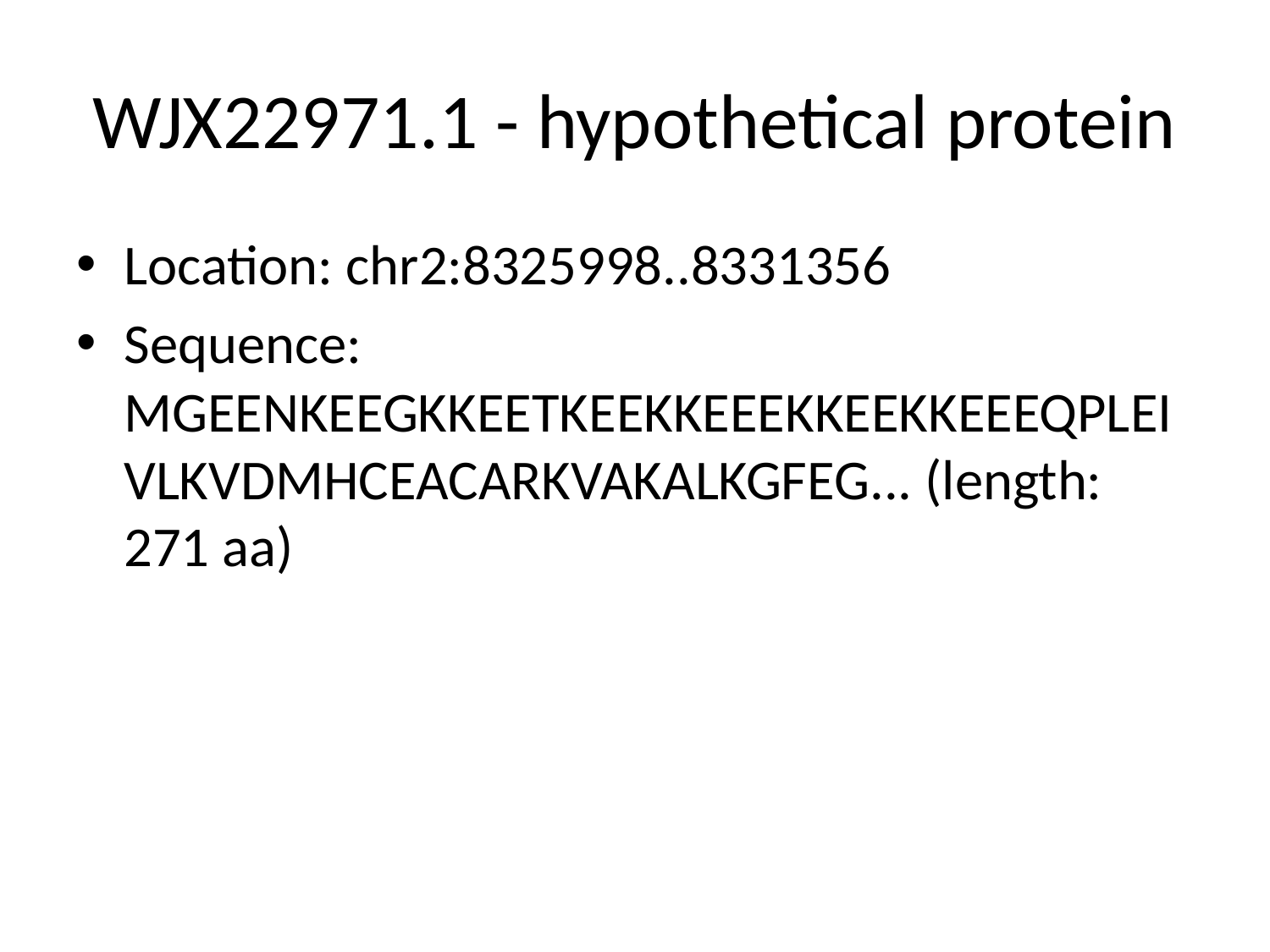

# WJX22971.1 - hypothetical protein
Location: chr2:8325998..8331356
Sequence: MGEENKEEGKKEETKEEKKEEEKKEEKKEEEQPLEIVLKVDMHCEACARKVAKALKGFEG... (length: 271 aa)